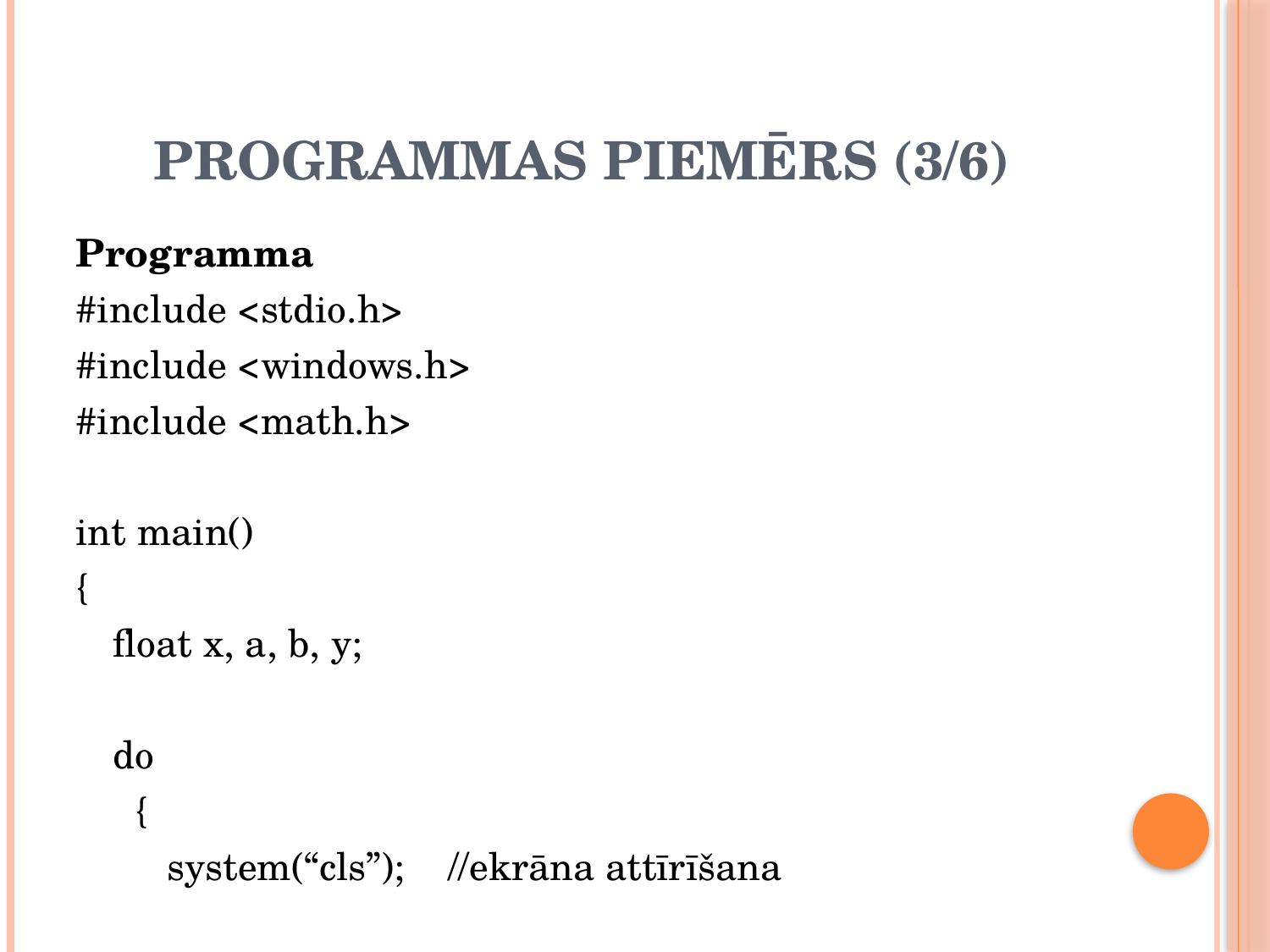

# Programmas piemērs (3/6)
Programma
#include <stdio.h>
#include <windows.h>
#include <math.h>

int main()
{
	float x, a, b, y;

	do
	  {
	     system(“cls”);    //ekrāna attīrīšana